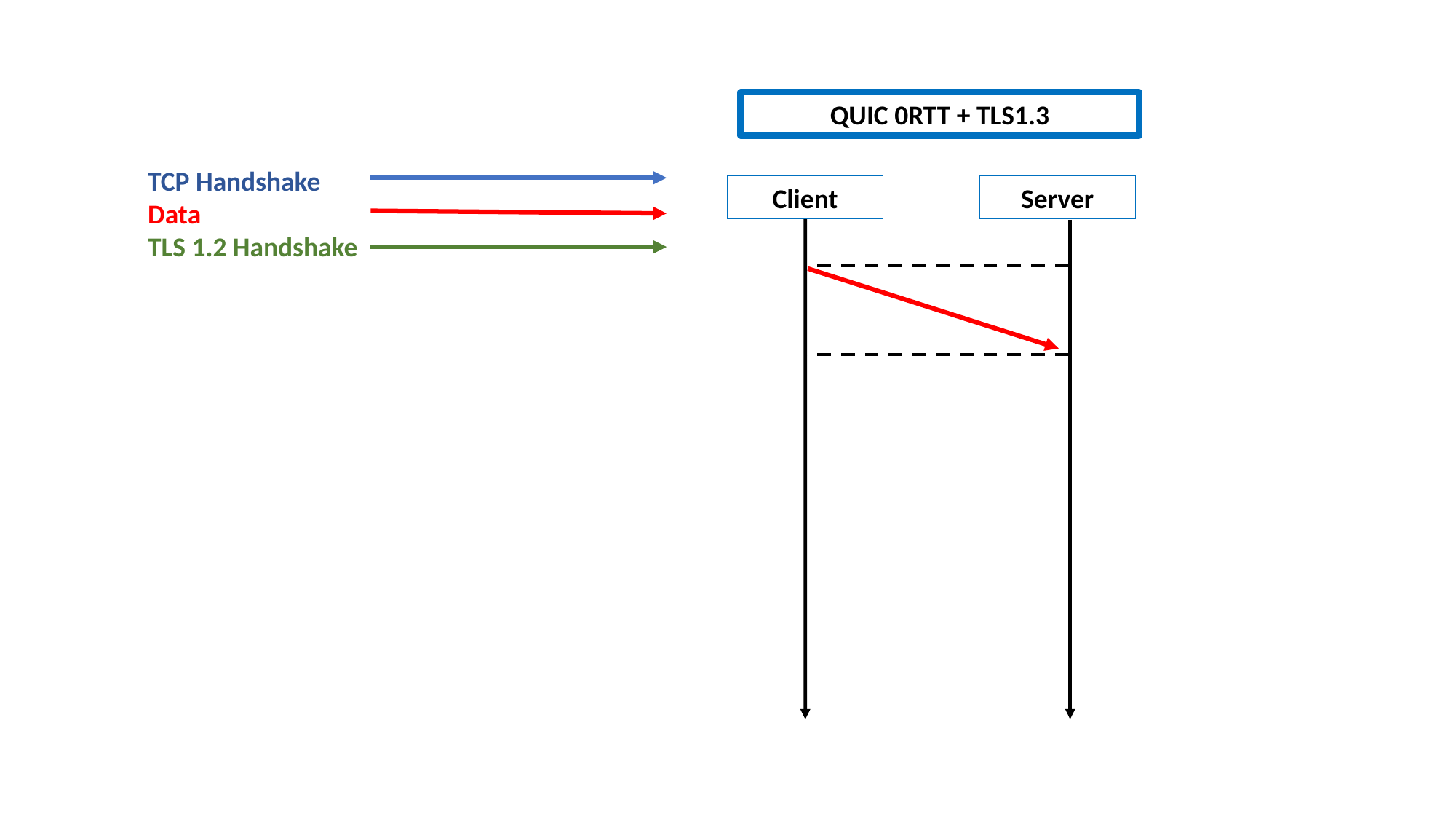

QUIC 0RTT + TLS1.3
TCP Handshake
Data
TLS 1.2 Handshake
Client
Server